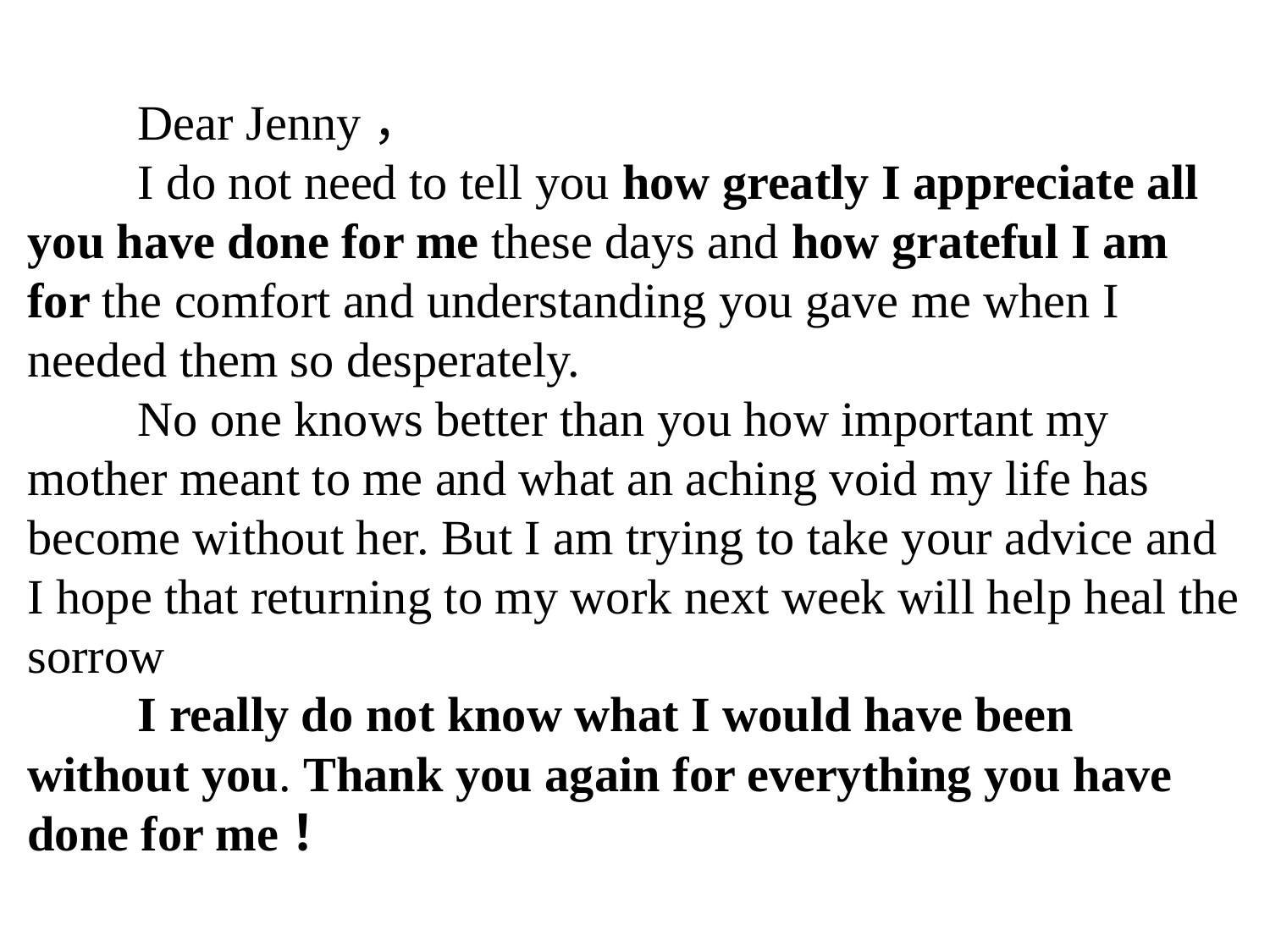

Dear Jenny，
　　I do not need to tell you how greatly I appreciate all you have done for me these days and how grateful I am for the comfort and understanding you gave me when I needed them so desperately.
　　No one knows better than you how important my mother meant to me and what an aching void my life has become without her. But I am trying to take your advice and I hope that returning to my work next week will help heal the sorrow
　　I really do not know what I would have been without you. Thank you again for everything you have done for me！